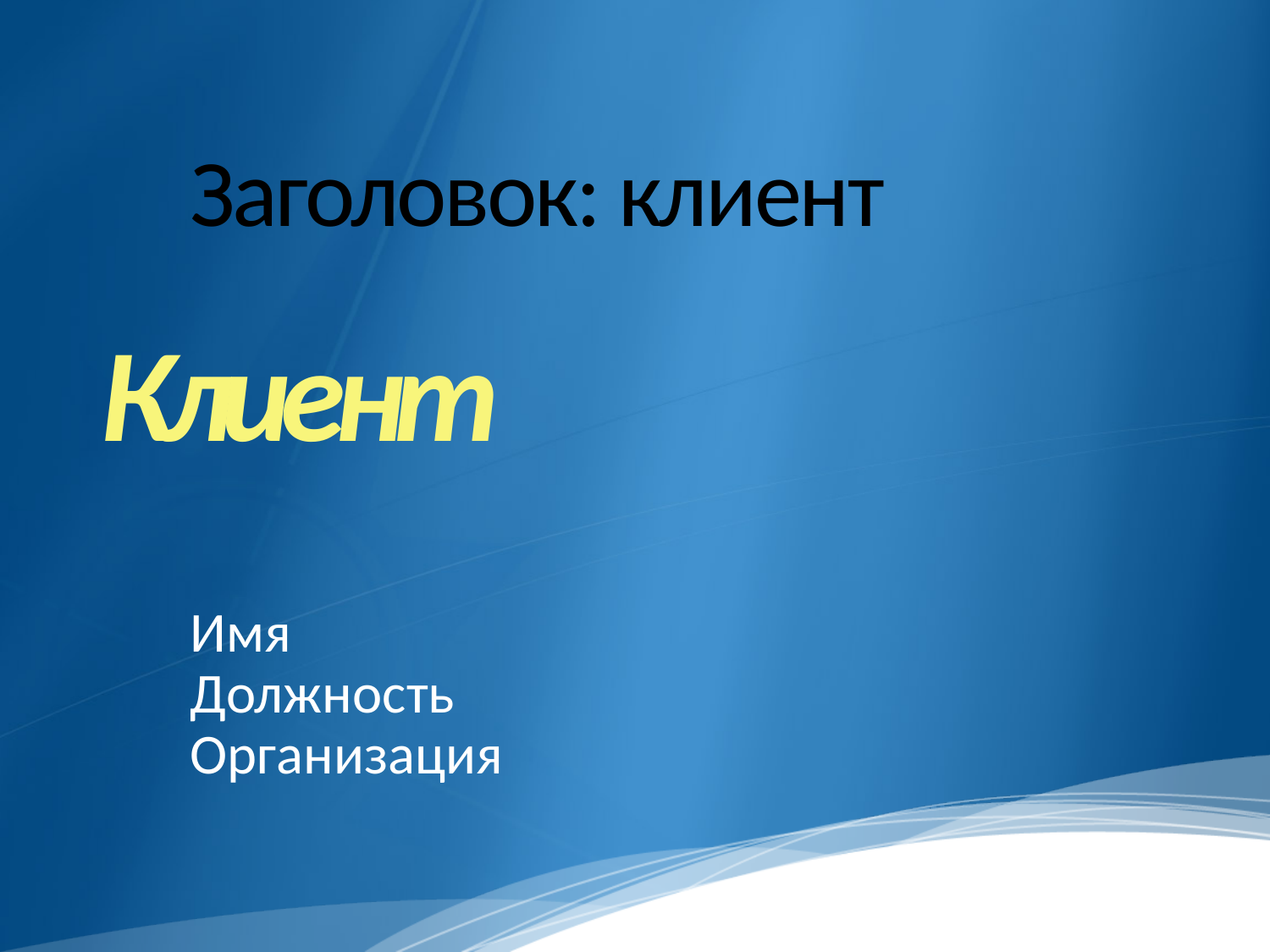

# Заголовок: клиент
Клиент
Имя
Должность
Организация